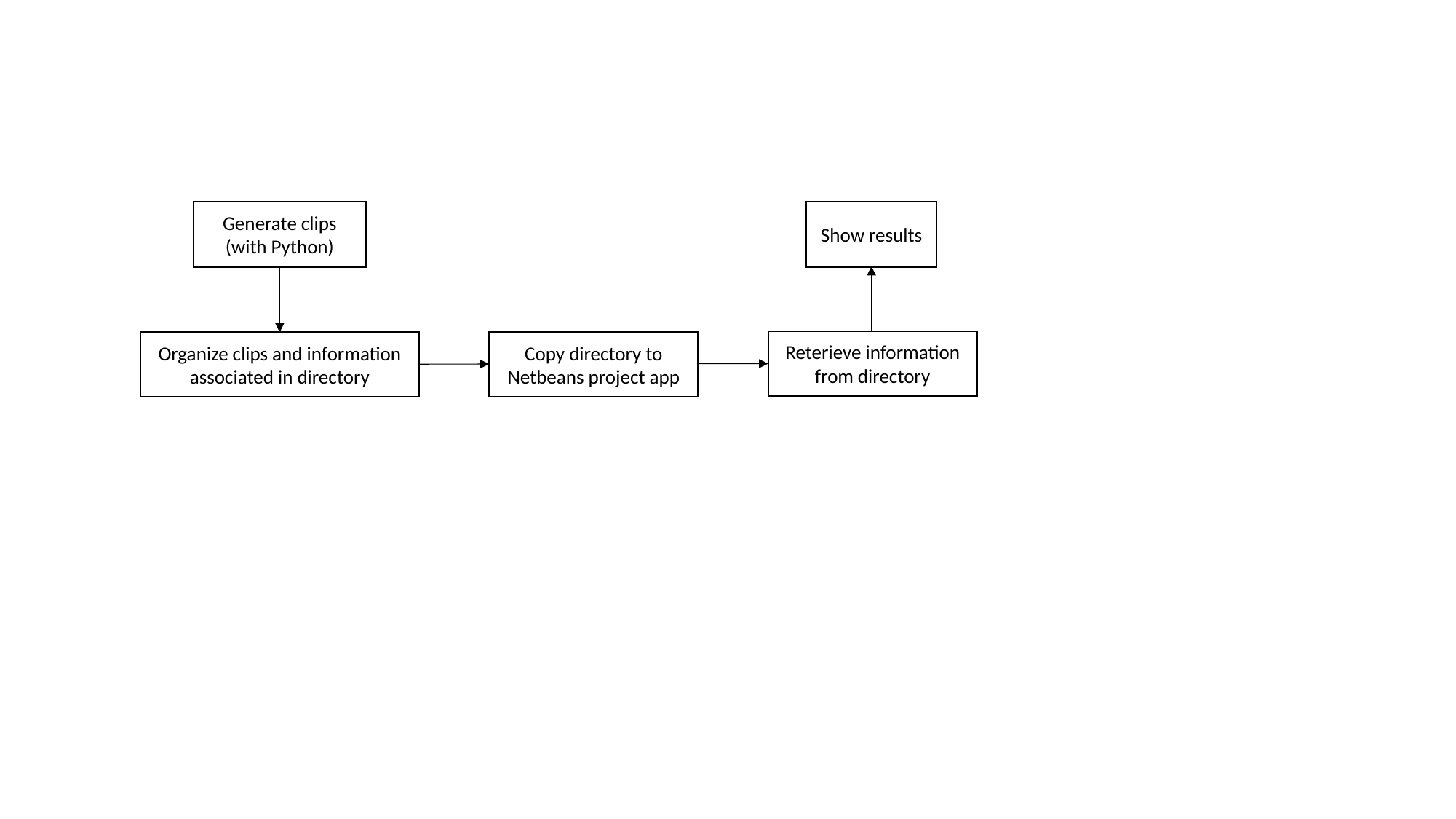

Generate clips
(with Python)
Show results
Reterieve information from directory
Organize clips and information associated in directory
Copy directory to Netbeans project app